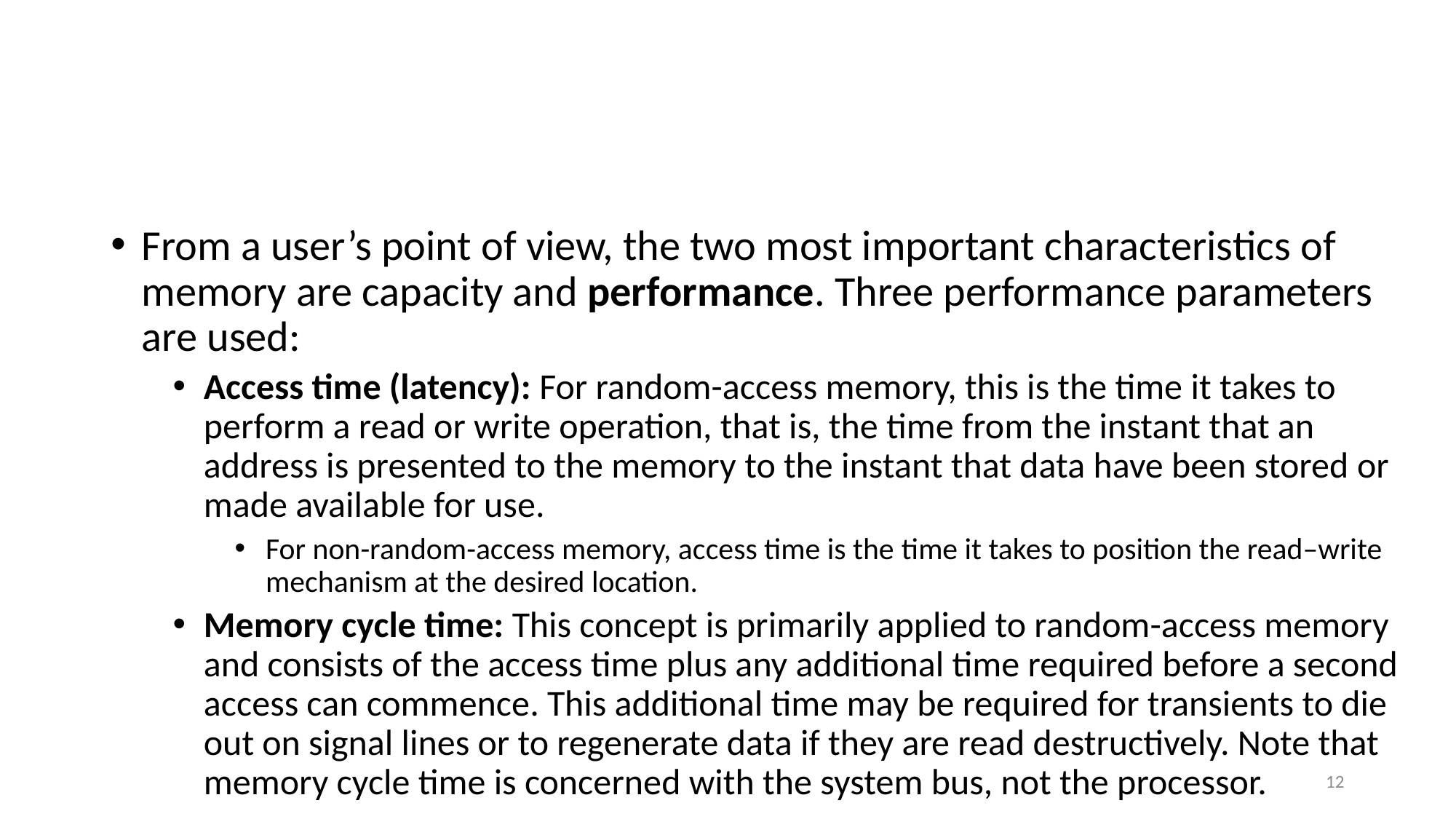

From a user’s point of view, the two most important characteristics of memory are capacity and performance. Three performance parameters are used:
Access time (latency): For random-access memory, this is the time it takes to perform a read or write operation, that is, the time from the instant that an address is presented to the memory to the instant that data have been stored or made available for use.
For non-random-access memory, access time is the time it takes to position the read–write mechanism at the desired location.
Memory cycle time: This concept is primarily applied to random-access memory and consists of the access time plus any additional time required before a second access can commence. This additional time may be required for transients to die out on signal lines or to regenerate data if they are read destructively. Note that memory cycle time is concerned with the system bus, not the processor.
12